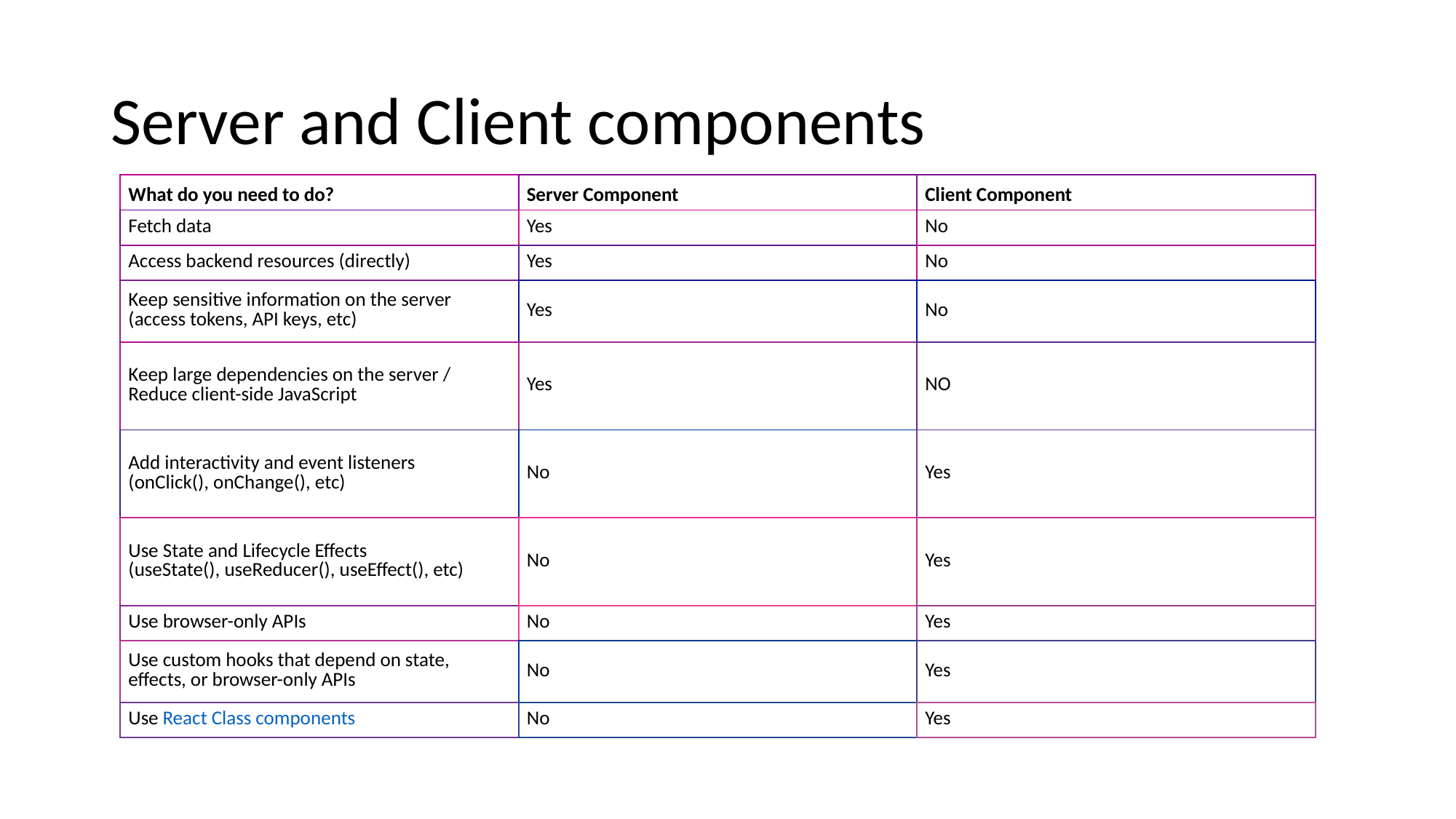

# Server and Client components
| What do you need to do? | Server Component | Client Component |
| --- | --- | --- |
| Fetch data | Yes | No |
| Access backend resources (directly) | Yes | No |
| Keep sensitive information on the server (access tokens, API keys, etc) | Yes | No |
| Keep large dependencies on the server / Reduce client-side JavaScript | Yes | NO |
| Add interactivity and event listeners (onClick(), onChange(), etc) | No | Yes |
| Use State and Lifecycle Effects (useState(), useReducer(), useEffect(), etc) | No | Yes |
| Use browser-only APIs | No | Yes |
| Use custom hooks that depend on state, effects, or browser-only APIs | No | Yes |
| Use React Class components | No | Yes |